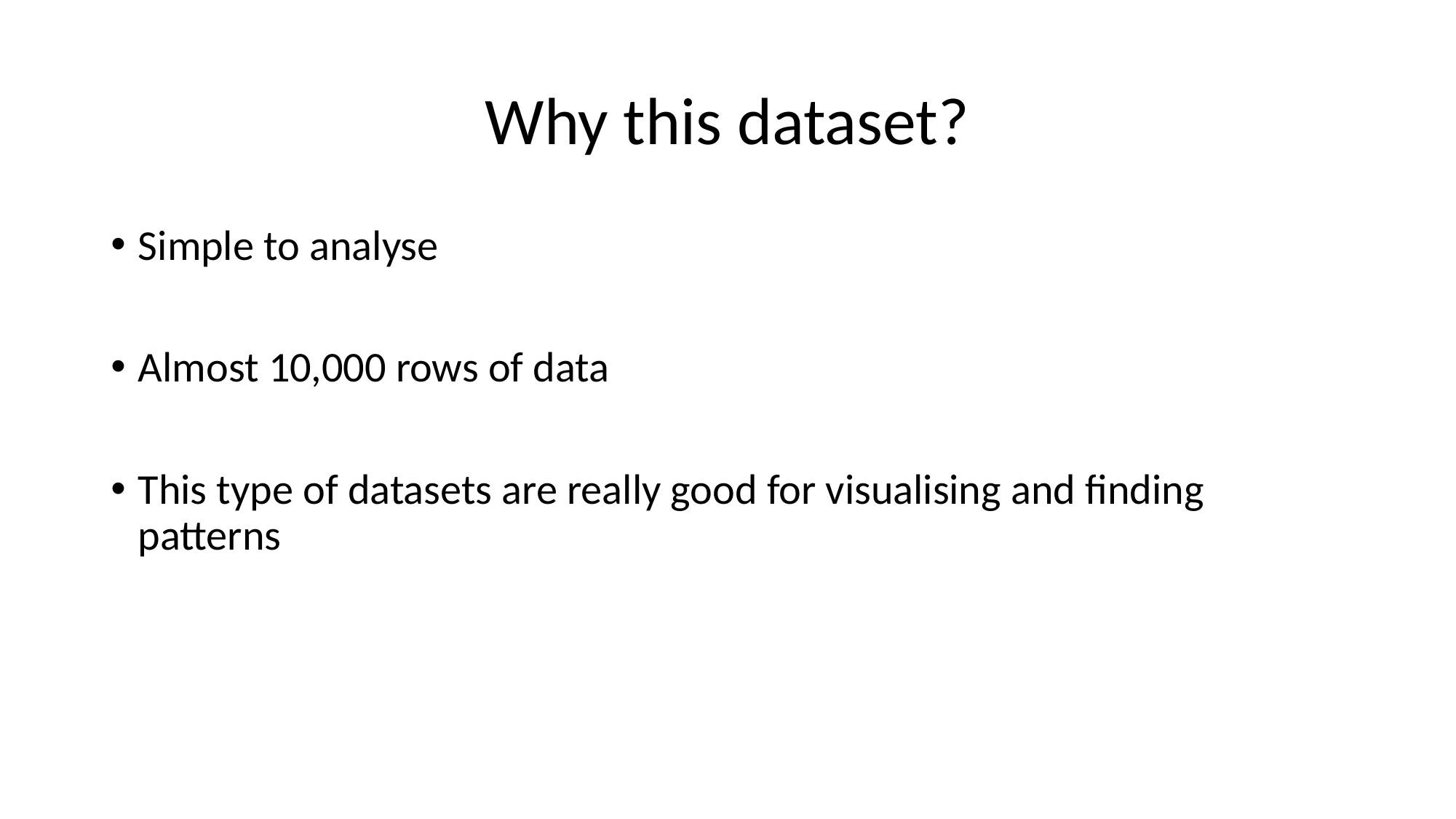

# Why this dataset?
Simple to analyse

Almost 10,000 rows of data

This type of datasets are really good for visualising and finding patterns